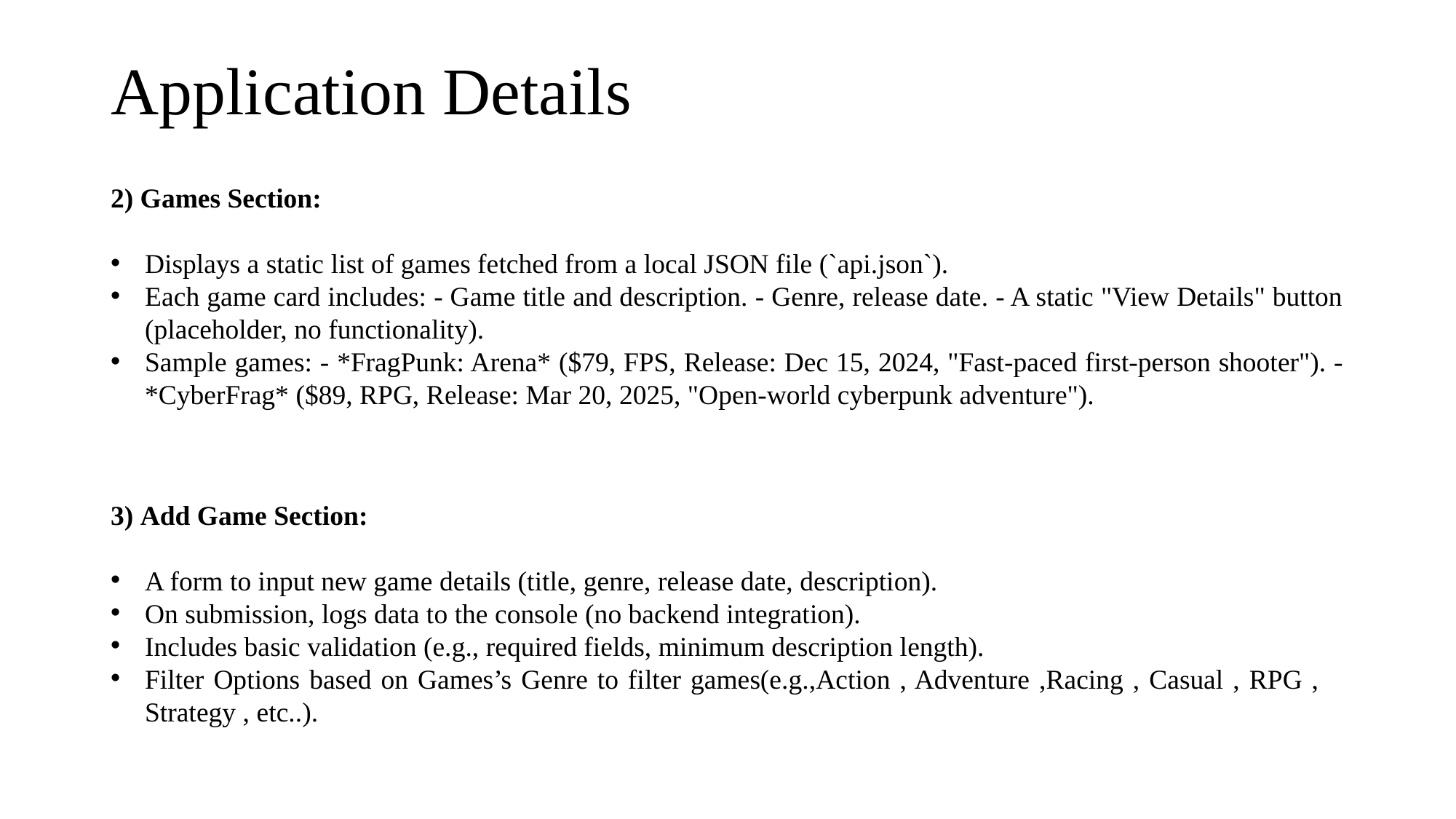

# Application Details
2) Games Section:

Displays a static list of games fetched from a local JSON file (`api.json`).
Each game card includes: - Game title and description. - Genre, release date. - A static "View Details" button (placeholder, no functionality).
Sample games: - *FragPunk: Arena* ($79, FPS, Release: Dec 15, 2024, "Fast-paced first-person shooter"). - *CyberFrag* ($89, RPG, Release: Mar 20, 2025, "Open-world cyberpunk adventure").
3) Add Game Section:

A form to input new game details (title, genre, release date, description).
On submission, logs data to the console (no backend integration).
Includes basic validation (e.g., required fields, minimum description length).
Filter Options based on Games’s Genre to filter games(e.g.,Action , Adventure ,Racing , Casual , RPG , Strategy , etc..).